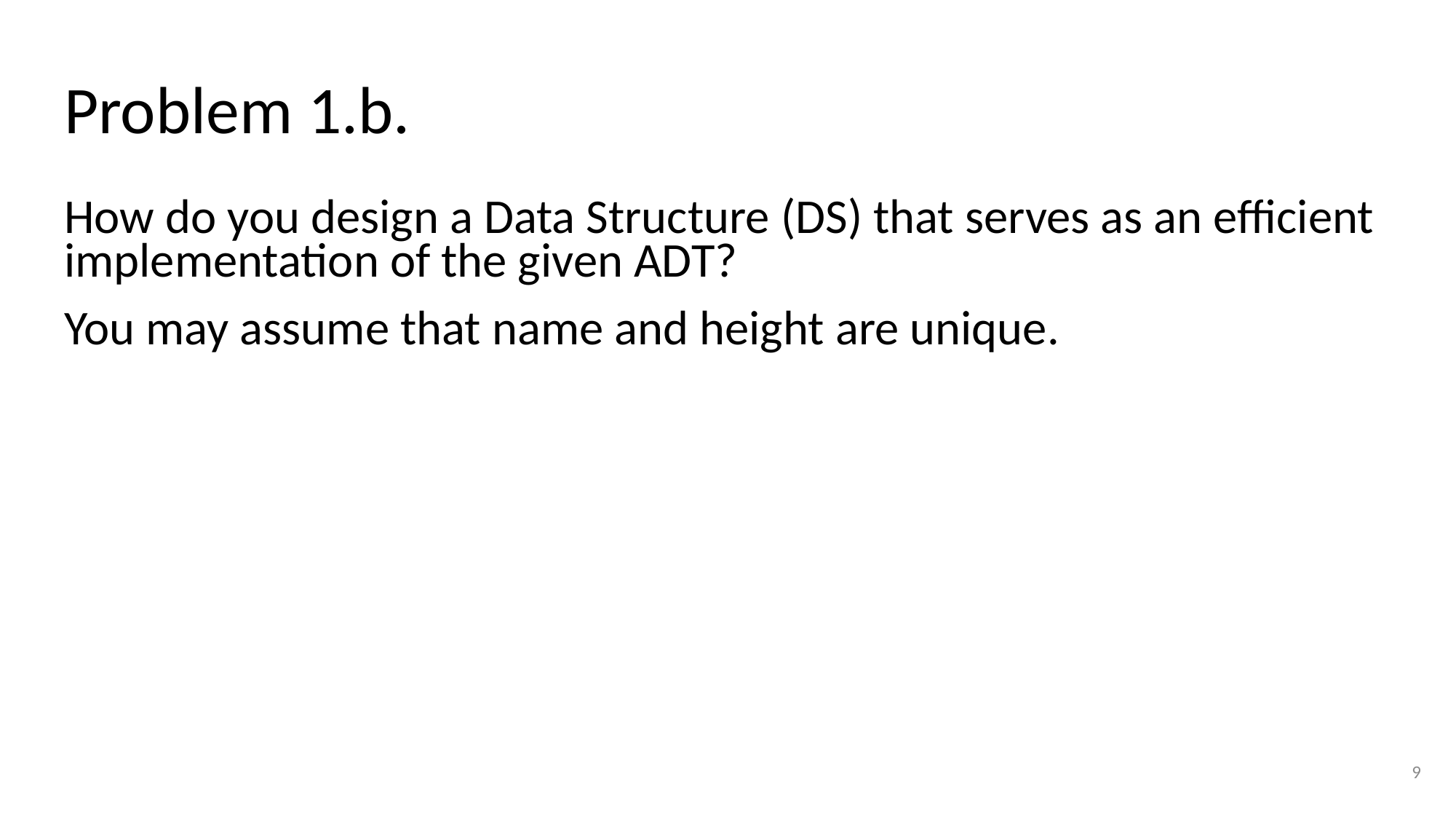

# Problem 1.b.
How do you design a Data Structure (DS) that serves as an efficient implementation of the given ADT?
You may assume that name and height are unique.
9